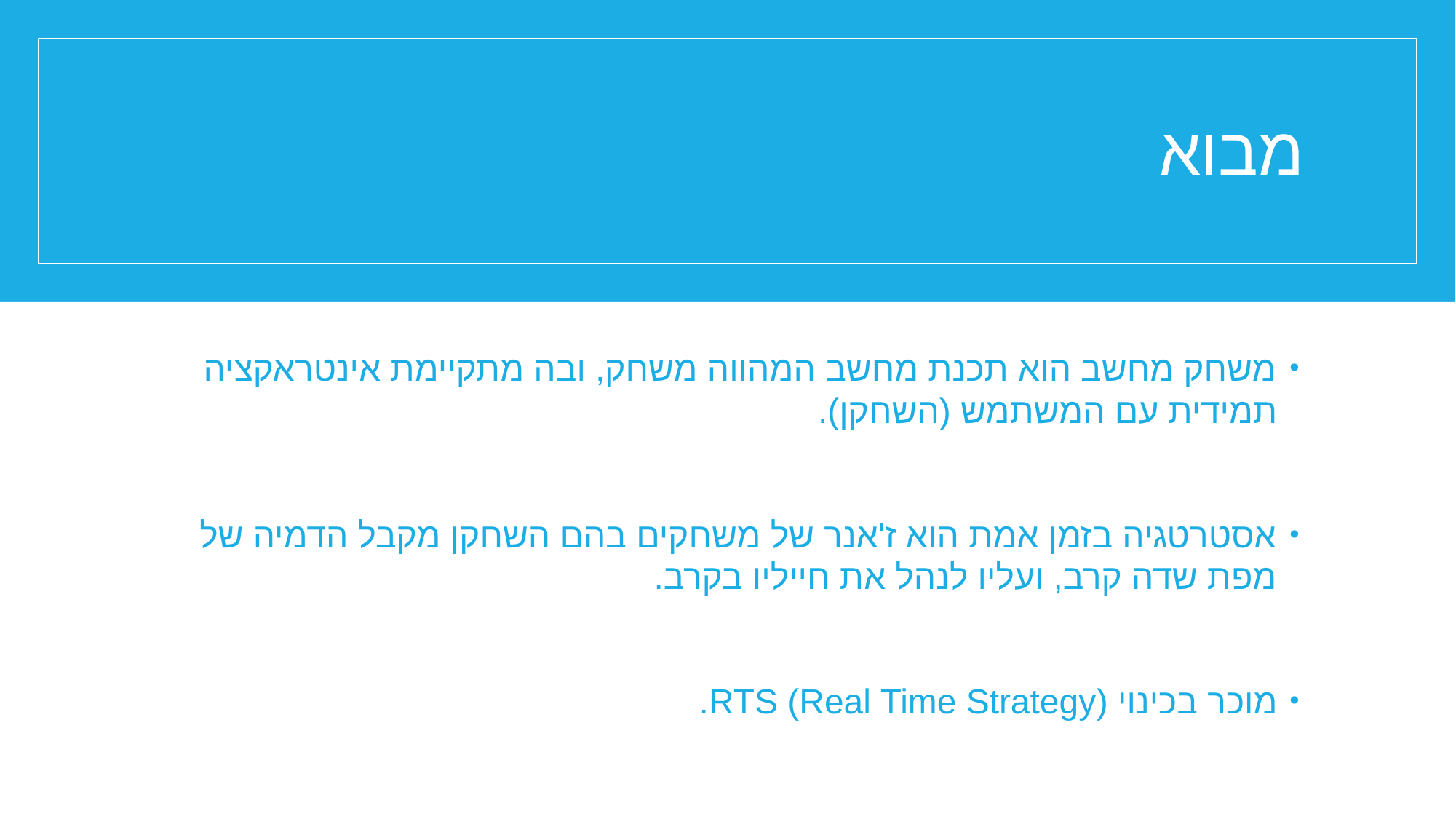

# מבוא

משחק מחשב הוא תכנת מחשב המהווה משחק, ובה מתקיימת אינטראקציה תמידית עם המשתמש (השחקן).

אסטרטגיה בזמן אמת הוא ז'אנר של משחקים בהם השחקן מקבל הדמיה של מפת שדה קרב, ועליו לנהל את חייליו בקרב.

מוכר בכינוי RTS (Real Time Strategy).